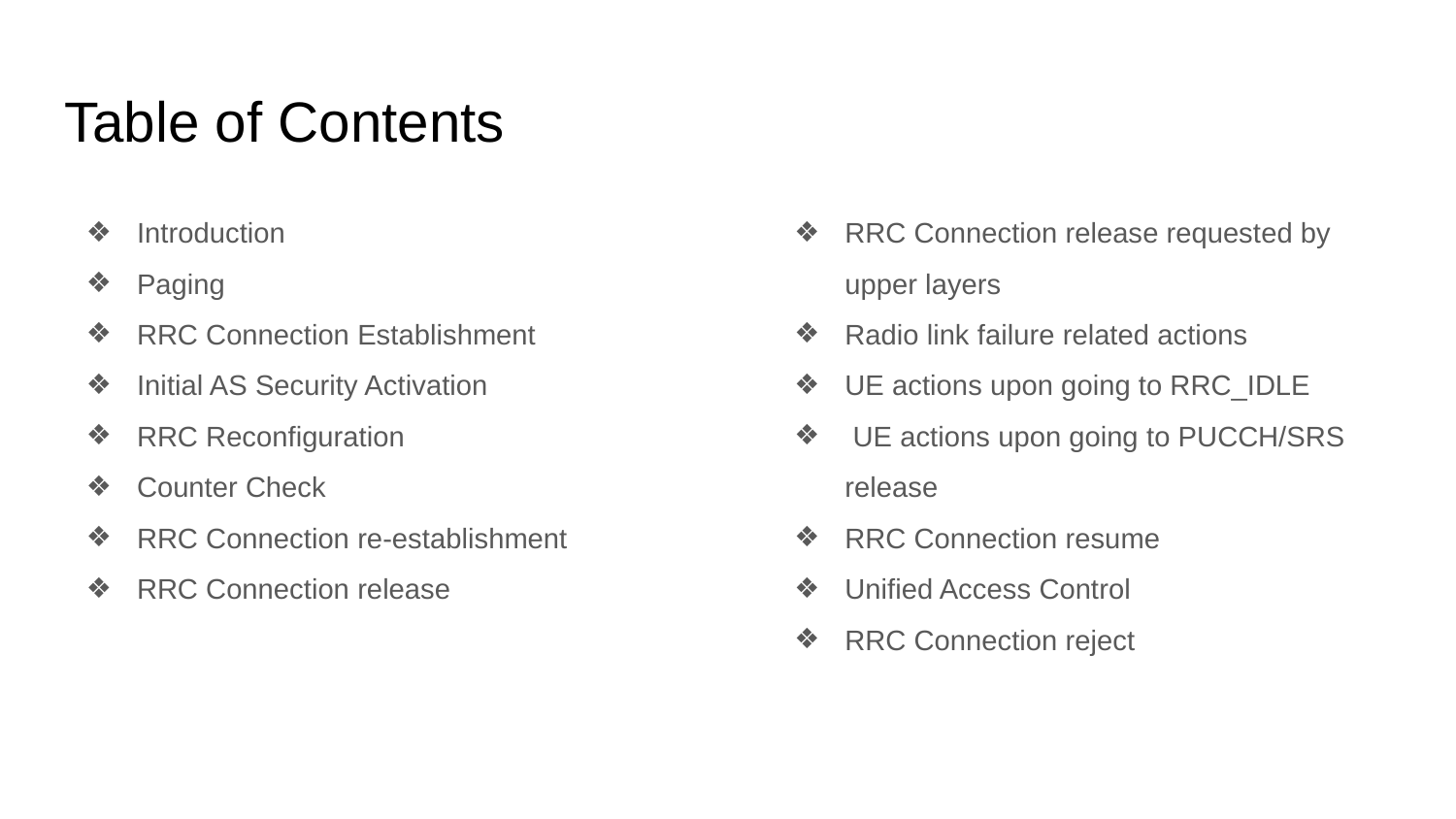

# Table of Contents
Introduction
Paging
RRC Connection Establishment
Initial AS Security Activation
RRC Reconfiguration
Counter Check
RRC Connection re-establishment
RRC Connection release

RRC Connection release requested by upper layers
Radio link failure related actions
UE actions upon going to RRC_IDLE
 UE actions upon going to PUCCH/SRS release
RRC Connection resume
Unified Access Control
RRC Connection reject